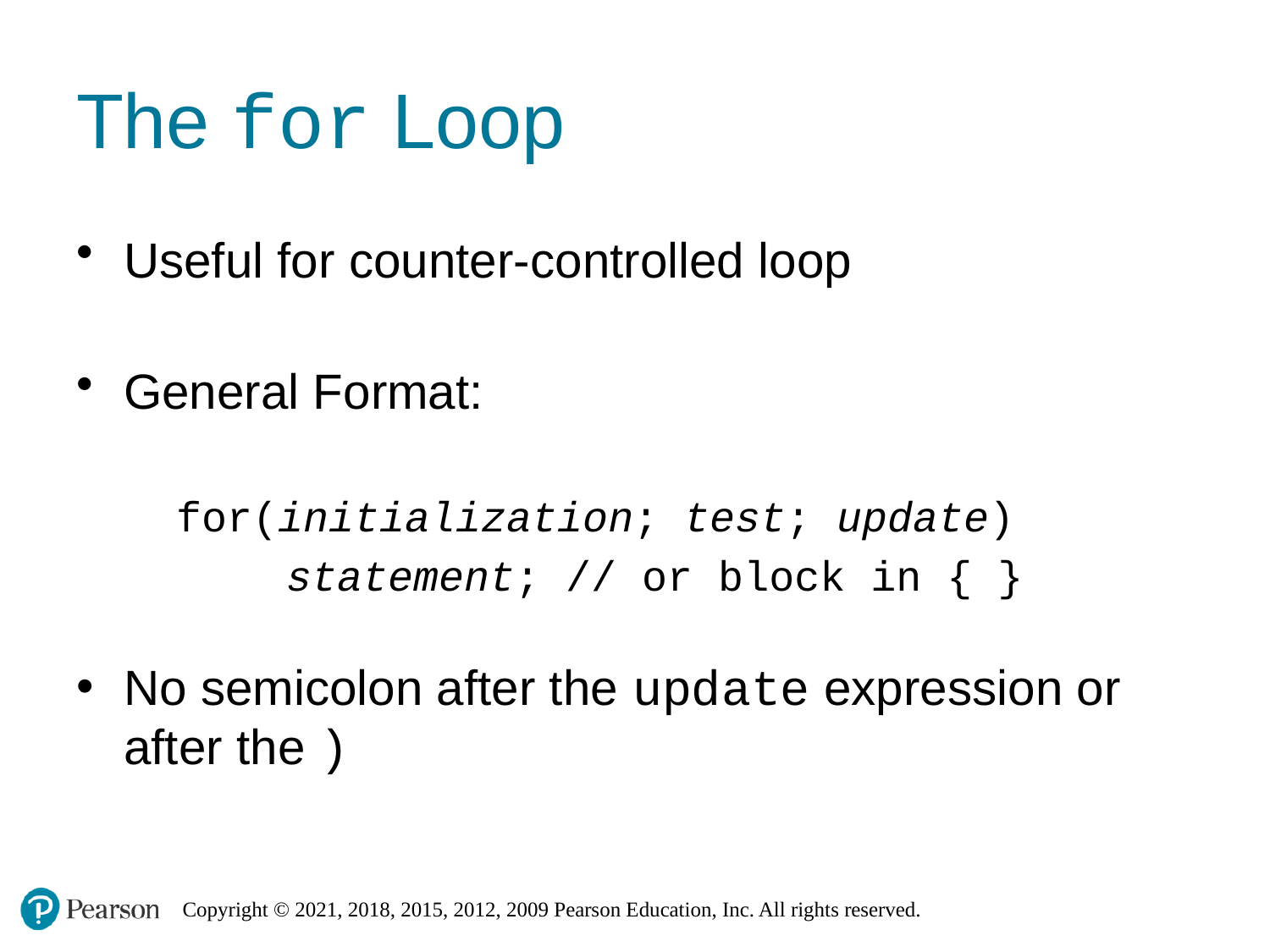

# The for Loop
Useful for counter-controlled loop
General Format:
for(initialization; test; update)
statement; // or block in { }
No semicolon after the update expression or after the )